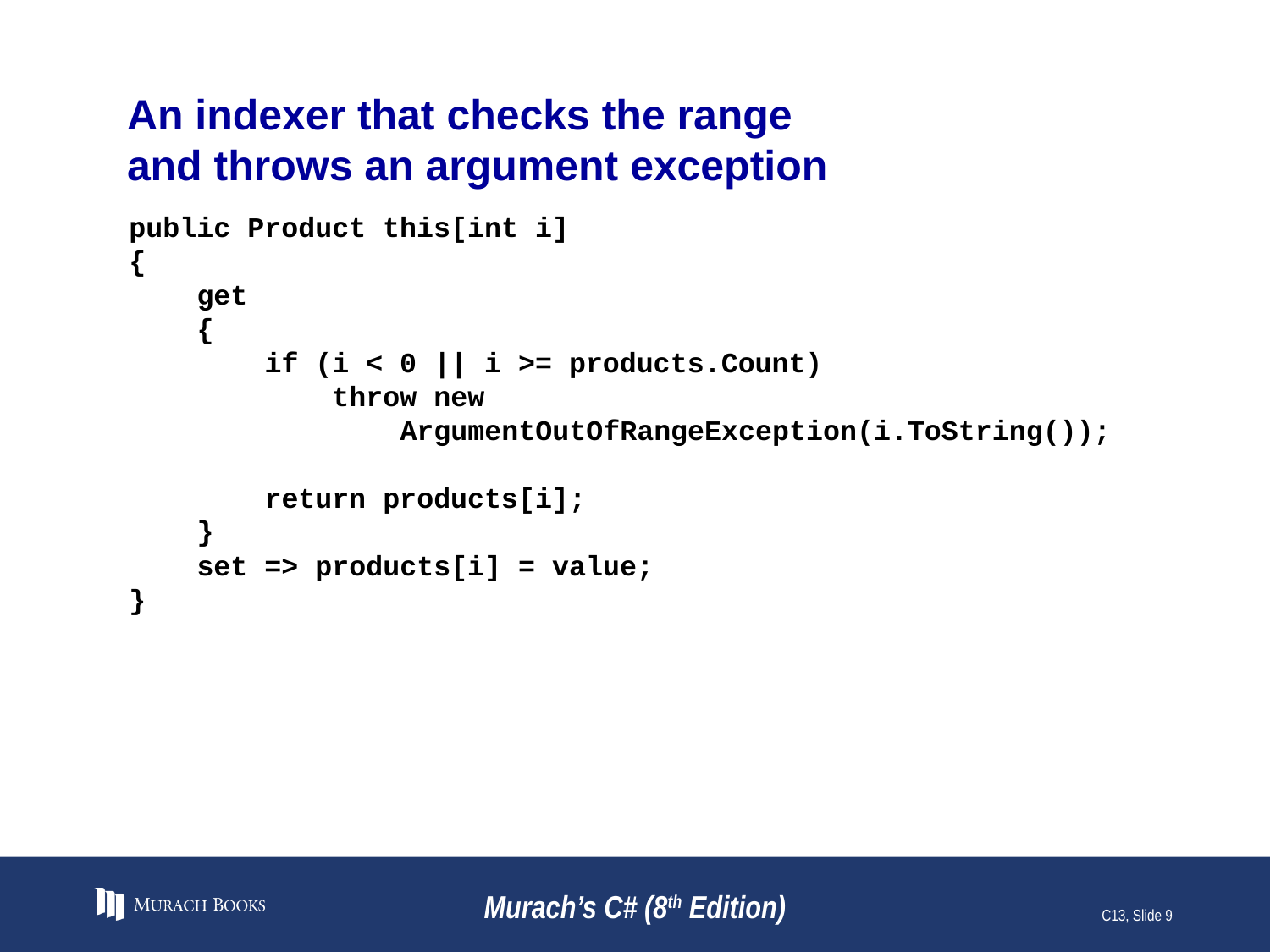

# An indexer that checks the range and throws an argument exception
public Product this[int i]
{
    get
    {
        if (i < 0 || i >= products.Count)
            throw new
                ArgumentOutOfRangeException(i.ToString());

        return products[i];
    }
    set => products[i] = value;
}

Murach’s C# (8th Edition)

C13, Slide 9